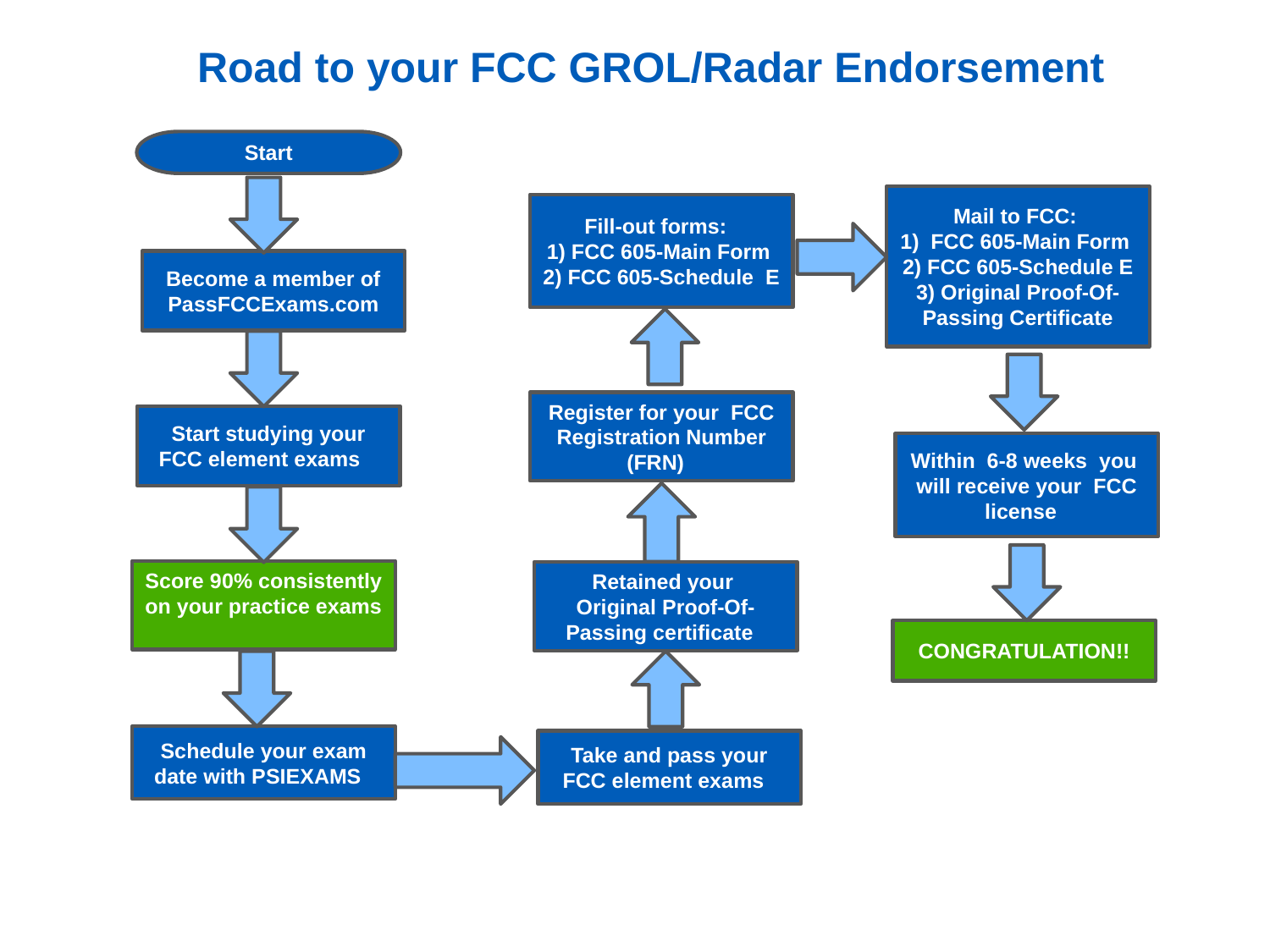

Road to your FCC GROL/Radar Endorsement
Start

Mail to FCC:
1)  FCC 605-Main Form
2) FCC 605-Schedule E
3) Original Proof-Of-Passing Certificate
Fill-out forms:
1) FCC 605-Main Form
2) FCC 605-Schedule  E
Become a member of PassFCCExams.com

Register for your  FCC Registration Number (FRN)
Start studying your FCC element exams
Within  6-8 weeks  you  will receive your  FCC license
Score 90% consistently on your practice exams
Retained your
Original Proof-Of-Passing certificate
CONGRATULATION!!
Schedule your exam date with PSIEXAMS
Take and pass your FCC element exams

4